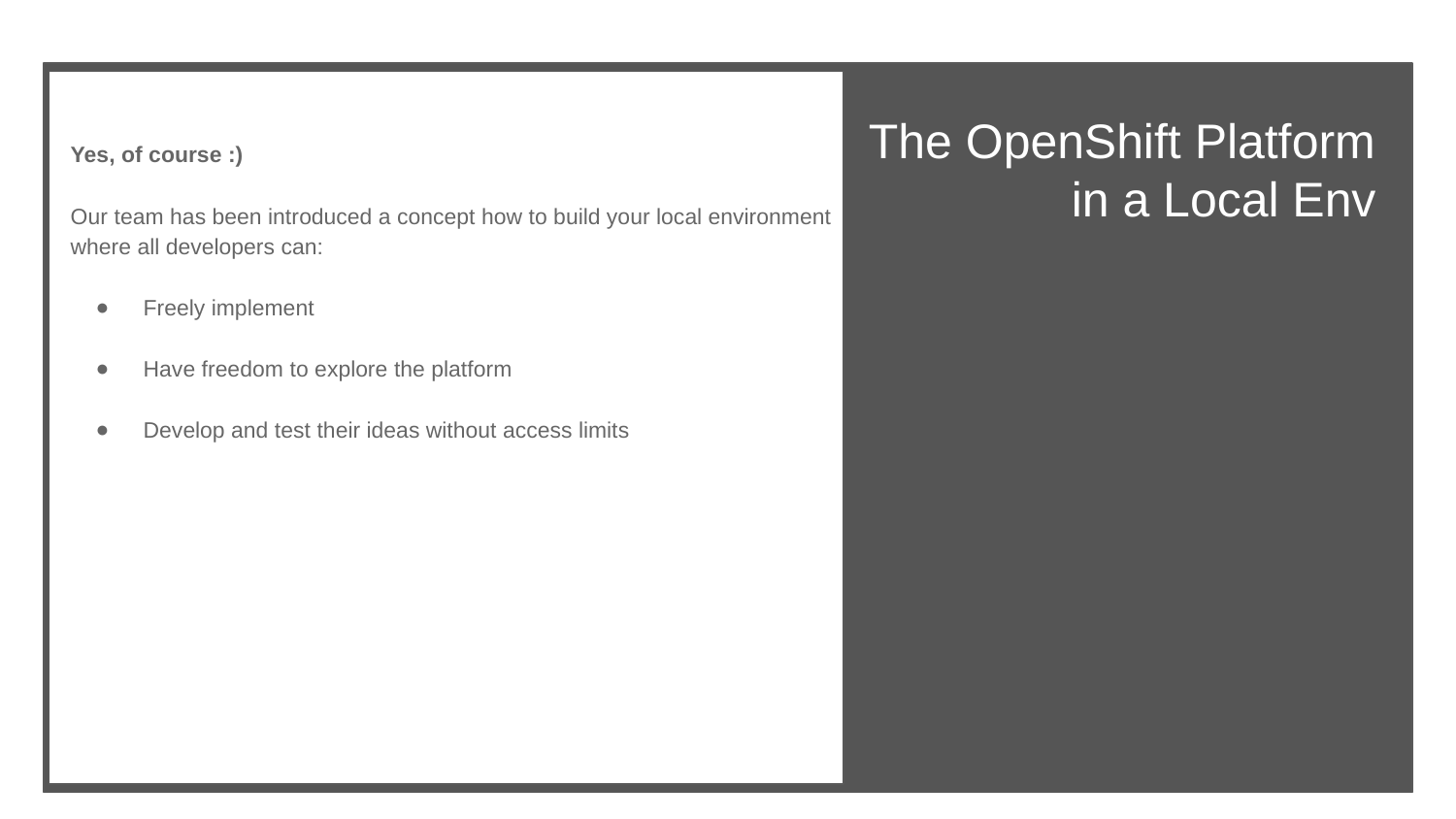

The OpenShift Platform
in a Local Env
Yes, of course :)

Our team has been introduced a concept how to build your local environment where all developers can:

Freely implement

Have freedom to explore the platform

Develop and test their ideas without access limits